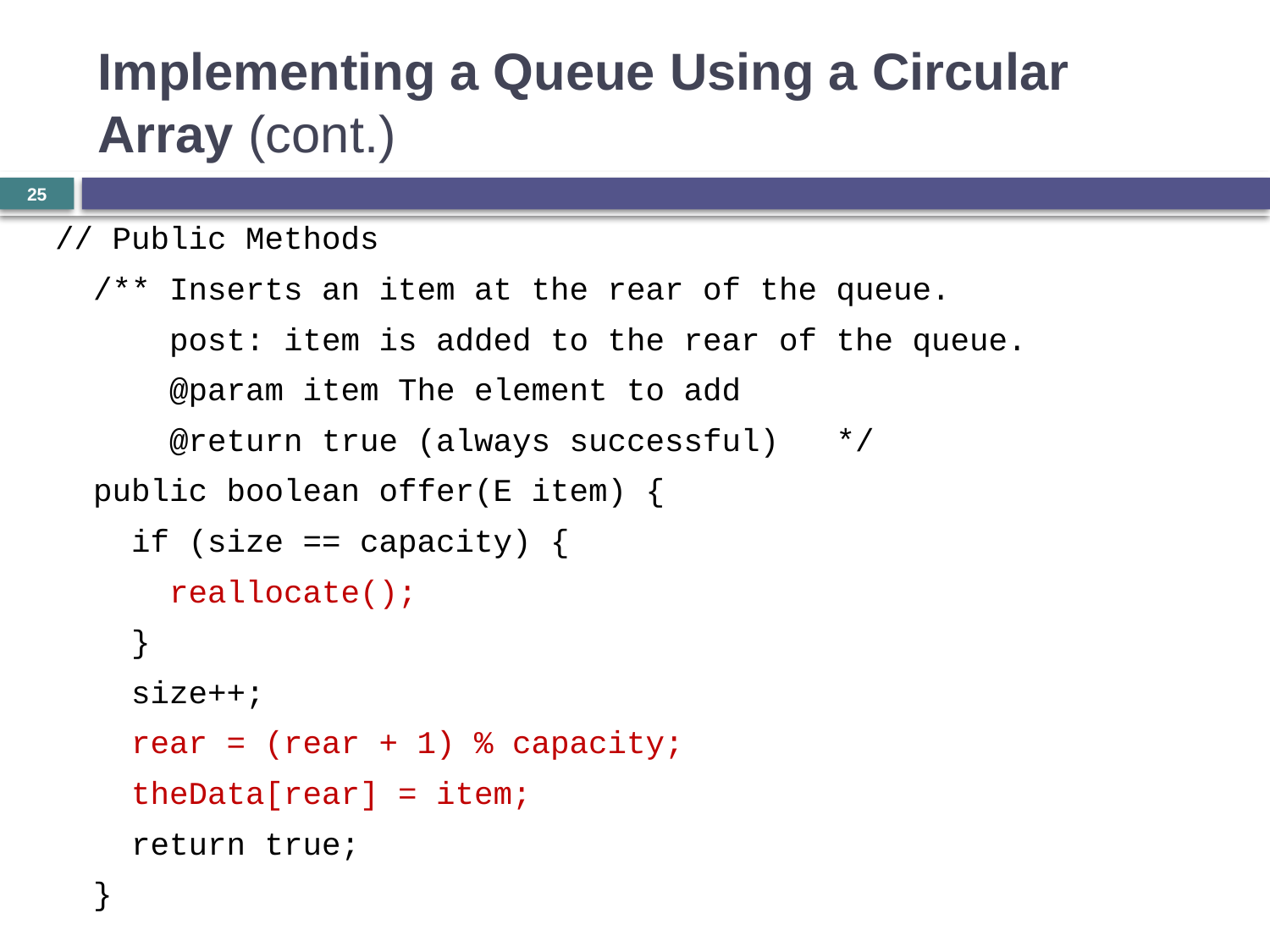

# Implementing a Queue Using a Circular Array (cont.)
25
// Public Methods
  /** Inserts an item at the rear of the queue.
      post: item is added to the rear of the queue.
      @param item The element to add
      @return true (always successful)   */
  public boolean offer(E item) {
    if (size == capacity) {
      reallocate();
    }
    size++;
    rear = (rear + 1) % capacity;
    theData[rear] = item;
    return true;
  }